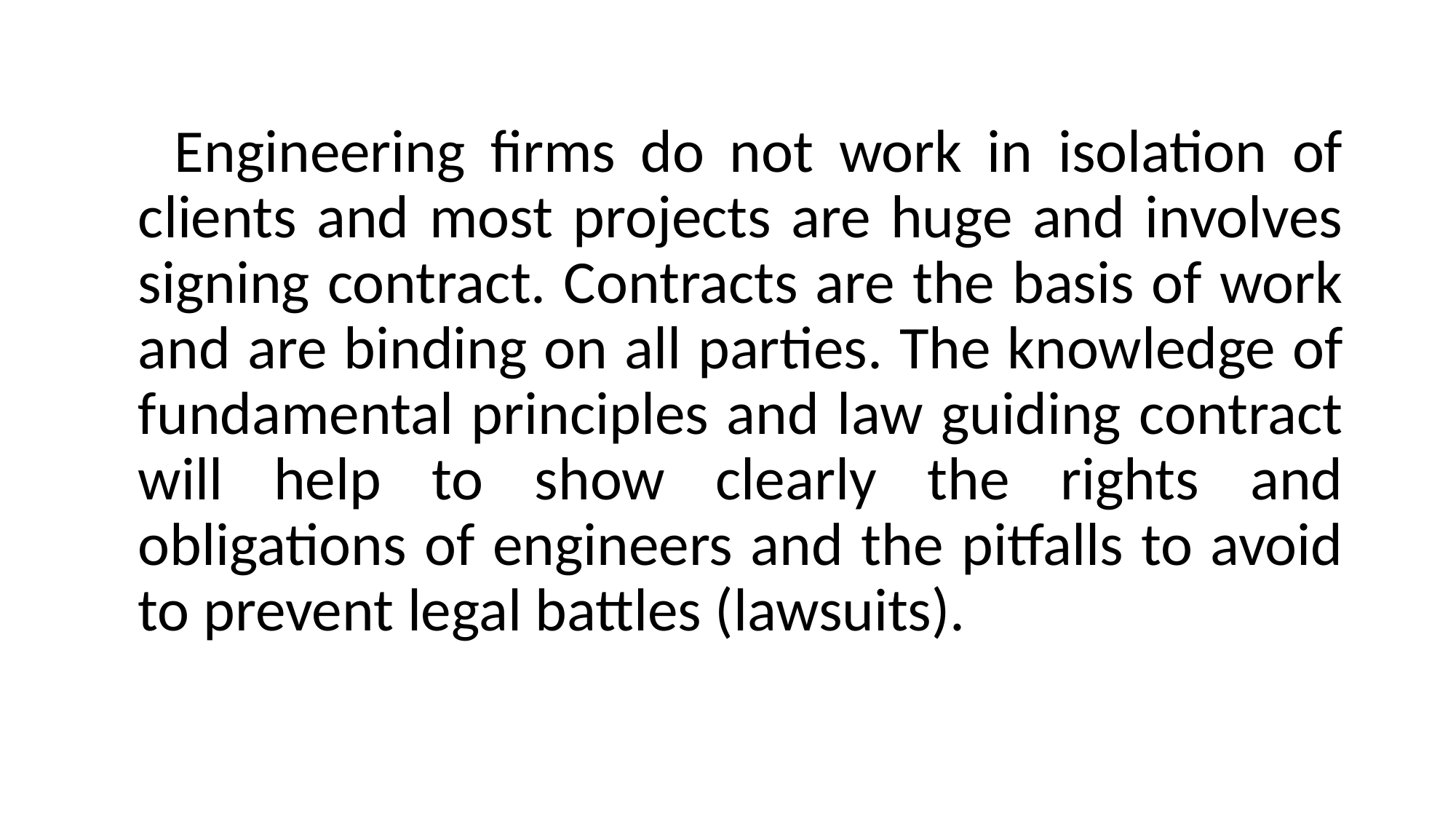

Engineering firms do not work in isolation of clients and most projects are huge and involves signing contract. Contracts are the basis of work and are binding on all parties. The knowledge of fundamental principles and law guiding contract will help to show clearly the rights and obligations of engineers and the pitfalls to avoid to prevent legal battles (lawsuits).